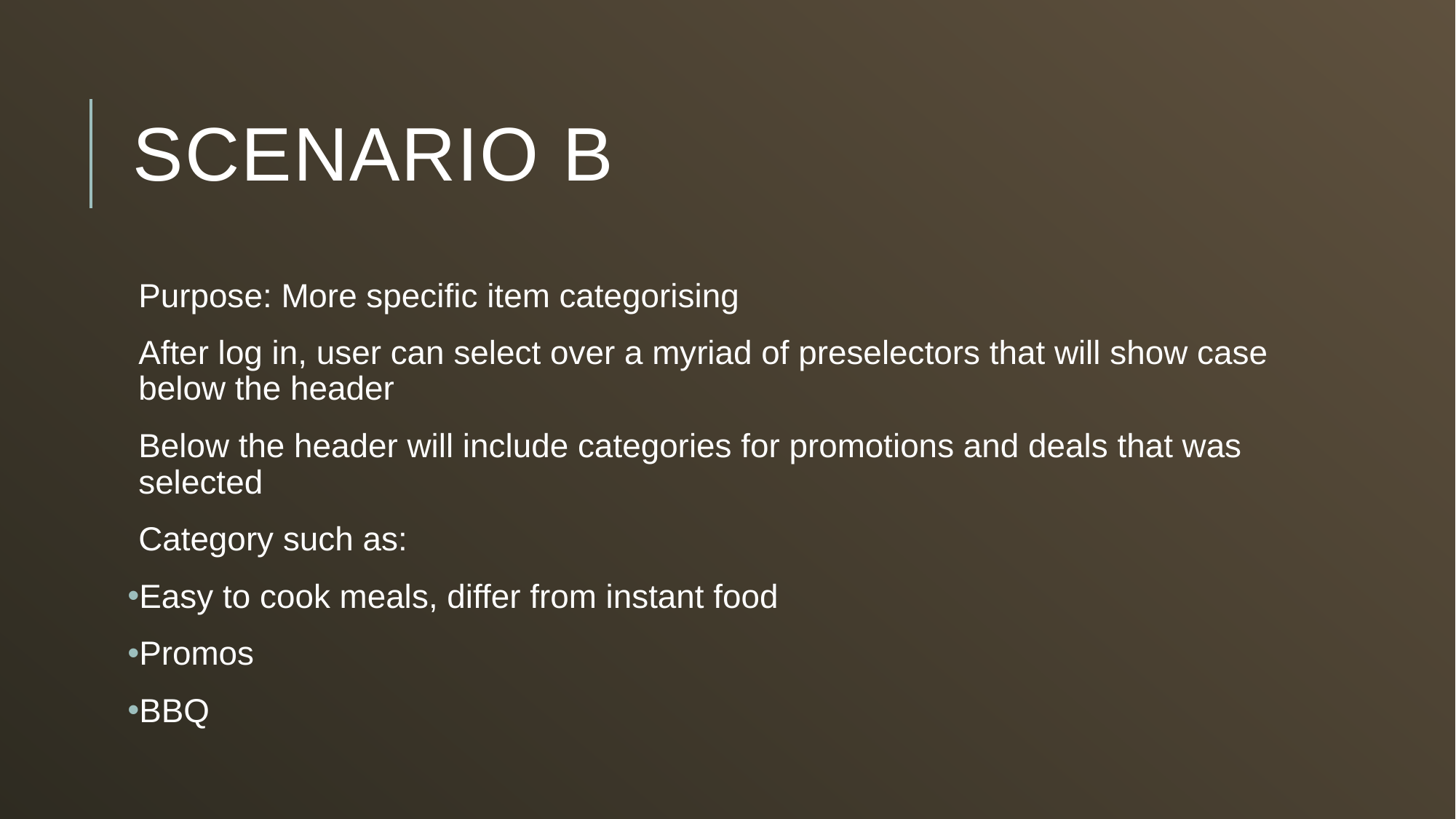

# Scenario b
Purpose: More specific item categorising
After log in, user can select over a myriad of preselectors that will show case below the header
Below the header will include categories for promotions and deals that was selected
Category such as:
Easy to cook meals, differ from instant food
Promos
BBQ